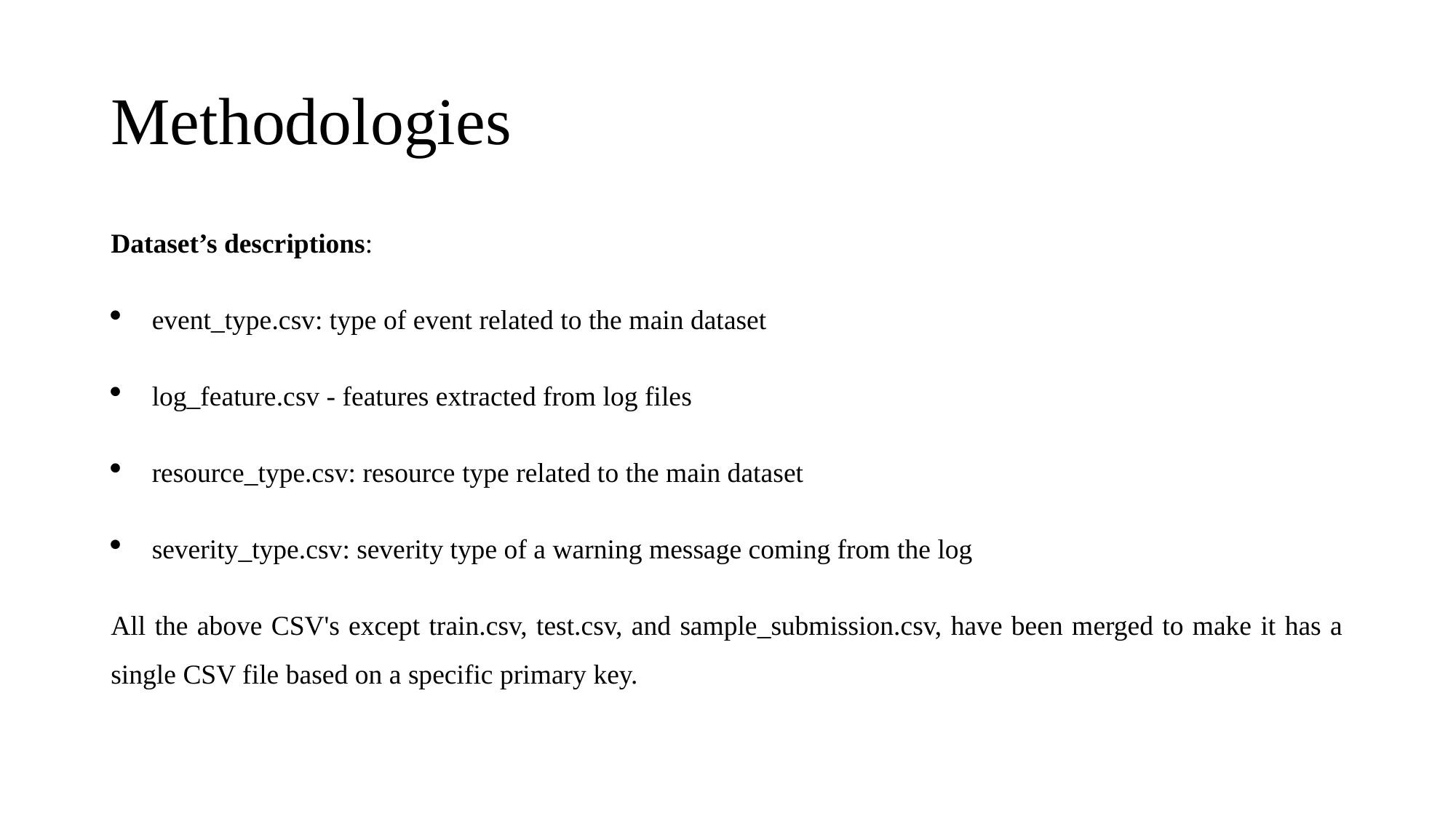

# Methodologies
Dataset’s descriptions:
event_type.csv: type of event related to the main dataset
log_feature.csv - features extracted from log files
resource_type.csv: resource type related to the main dataset
severity_type.csv: severity type of a warning message coming from the log
All the above CSV's except train.csv, test.csv, and sample_submission.csv, have been merged to make it has a single CSV file based on a specific primary key.